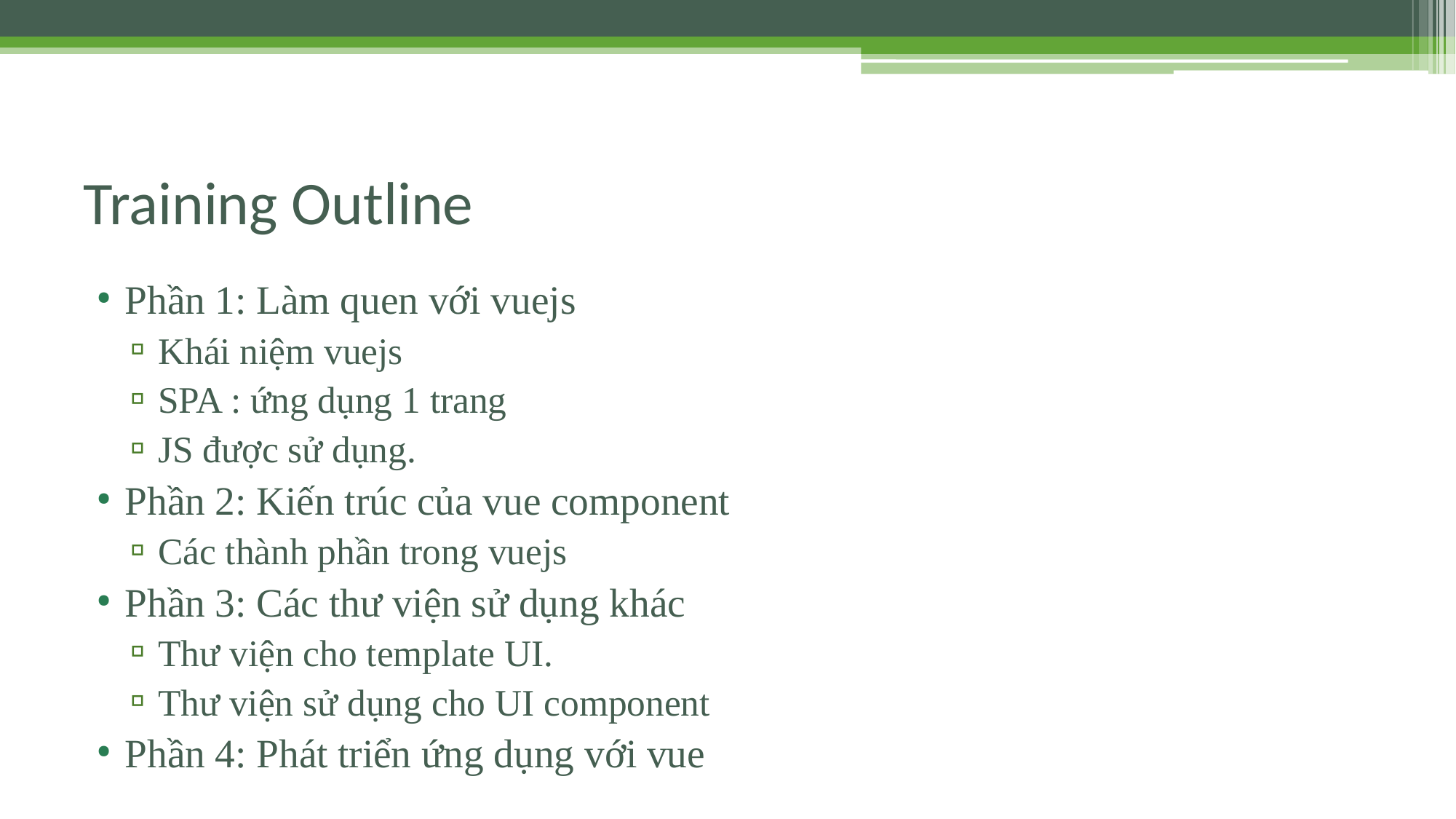

# Training Outline
Phần 1: Làm quen với vuejs
Khái niệm vuejs
SPA : ứng dụng 1 trang
JS được sử dụng.
Phần 2: Kiến trúc của vue component
Các thành phần trong vuejs
Phần 3: Các thư viện sử dụng khác
Thư viện cho template UI.
Thư viện sử dụng cho UI component
Phần 4: Phát triển ứng dụng với vue